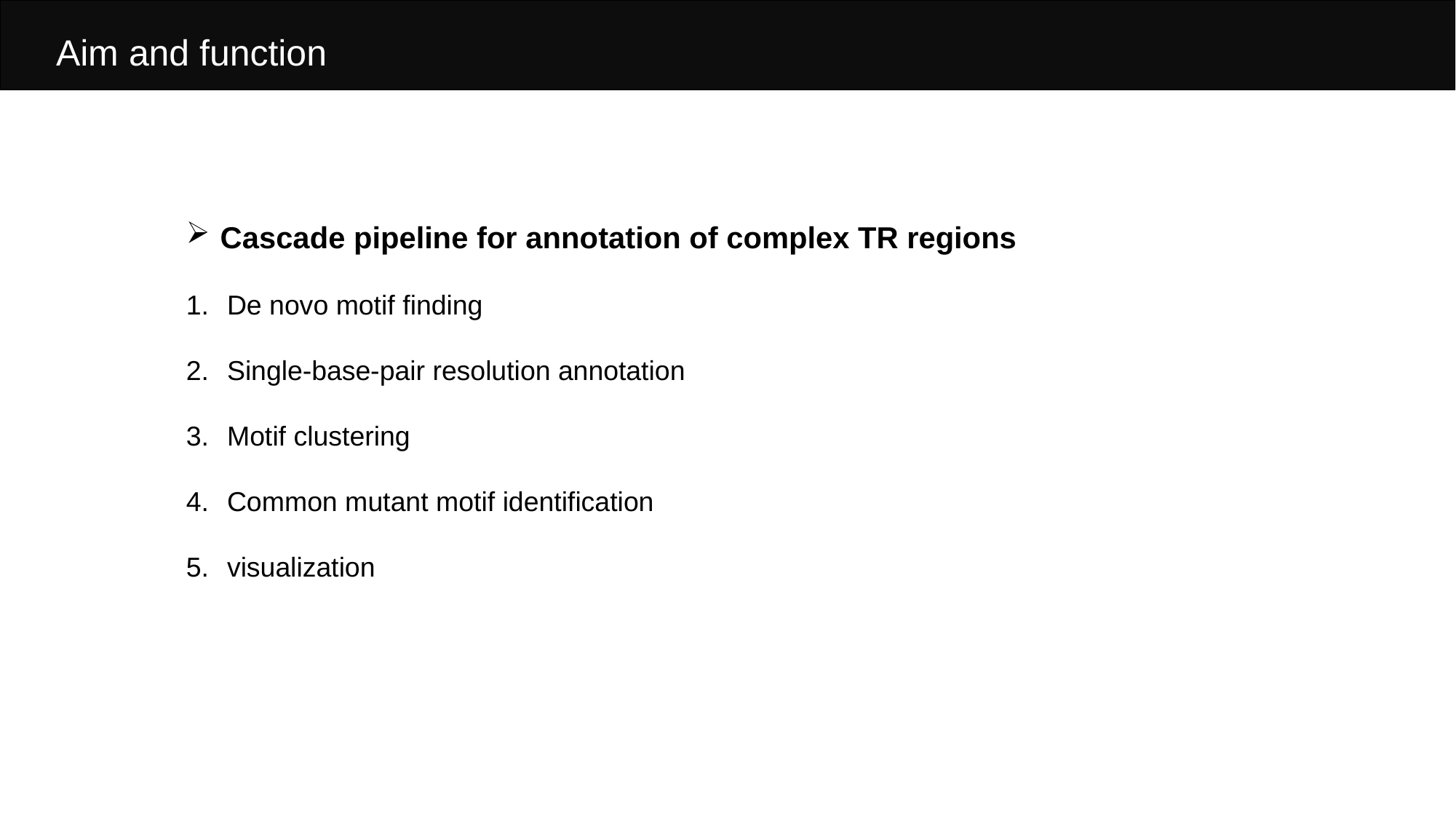

Aim and function
Cascade pipeline for annotation of complex TR regions
De novo motif finding
Single-base-pair resolution annotation
Motif clustering
Common mutant motif identification
visualization